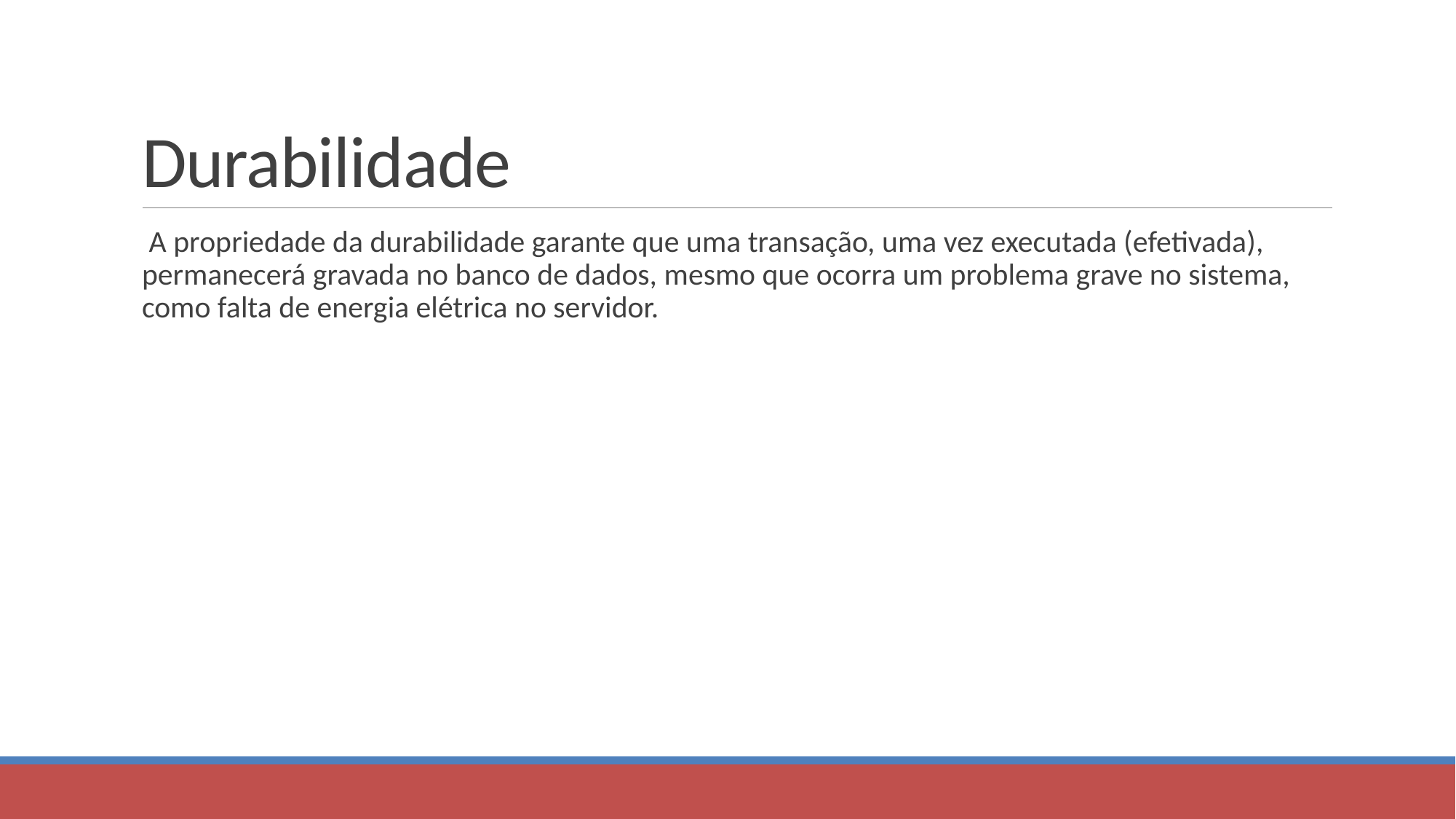

# Durabilidade
 A propriedade da durabilidade garante que uma transação, uma vez executada (efetivada), permanecerá gravada no banco de dados, mesmo que ocorra um problema grave no sistema, como falta de energia elétrica no servidor.